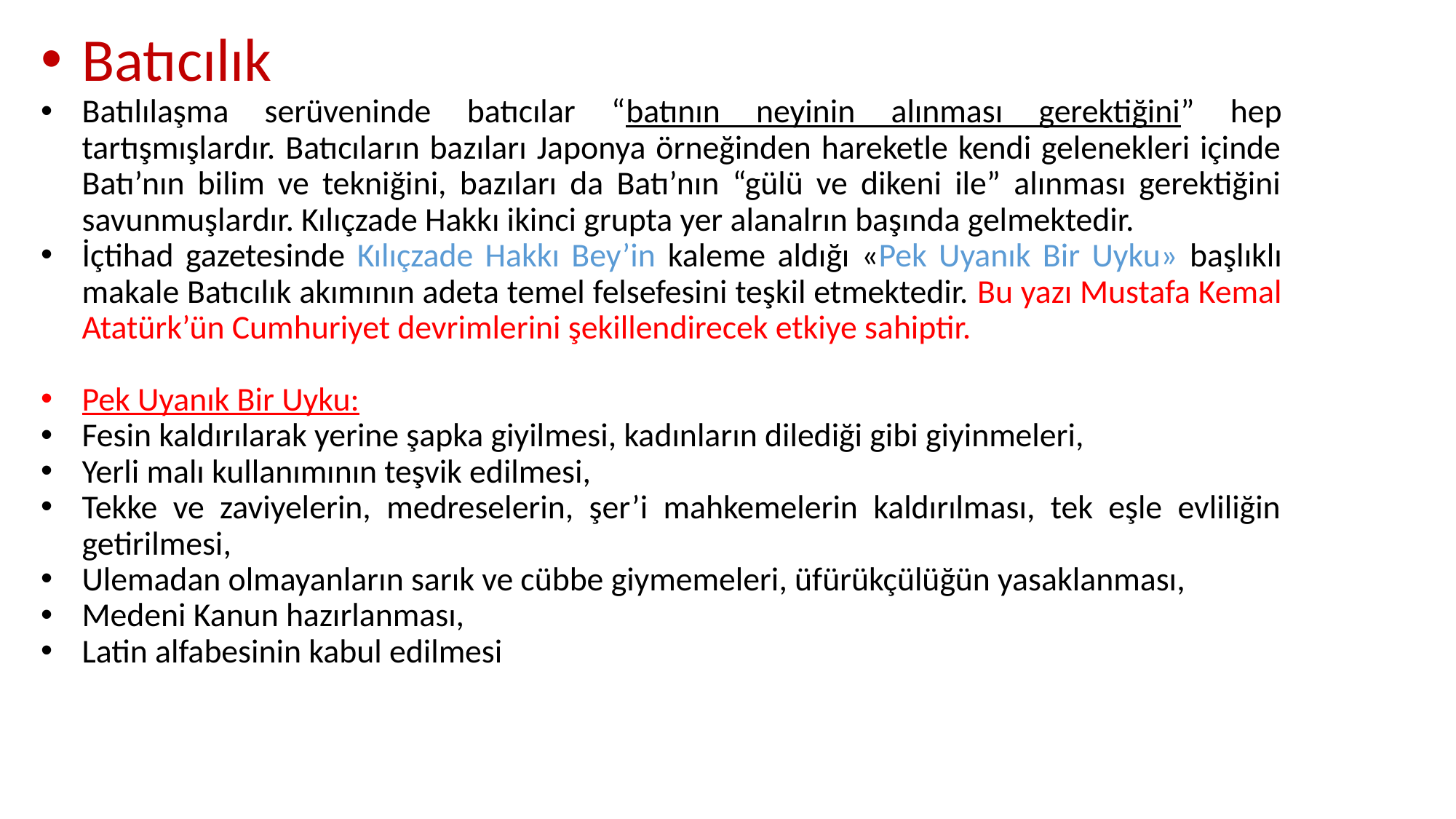

Batıcılık
Batılılaşma serüveninde batıcılar “batının neyinin alınması gerektiğini” hep tartışmışlardır. Batıcıların bazıları Japonya örneğinden hareketle kendi gelenekleri içinde Batı’nın bilim ve tekniğini, bazıları da Batı’nın “gülü ve dikeni ile” alınması gerektiğini savunmuşlardır. Kılıçzade Hakkı ikinci grupta yer alanalrın başında gelmektedir.
İçtihad gazetesinde Kılıçzade Hakkı Bey’in kaleme aldığı «Pek Uyanık Bir Uyku» başlıklı makale Batıcılık akımının adeta temel felsefesini teşkil etmektedir. Bu yazı Mustafa Kemal Atatürk’ün Cumhuriyet devrimlerini şekillendirecek etkiye sahiptir.

Pek Uyanık Bir Uyku:
Fesin kaldırılarak yerine şapka giyilmesi, kadınların dilediği gibi giyinmeleri,
Yerli malı kullanımının teşvik edilmesi,
Tekke ve zaviyelerin, medreselerin, şer’i mahkemelerin kaldırılması, tek eşle evliliğin getirilmesi,
Ulemadan olmayanların sarık ve cübbe giymemeleri, üfürükçülüğün yasaklanması,
Medeni Kanun hazırlanması,
Latin alfabesinin kabul edilmesi